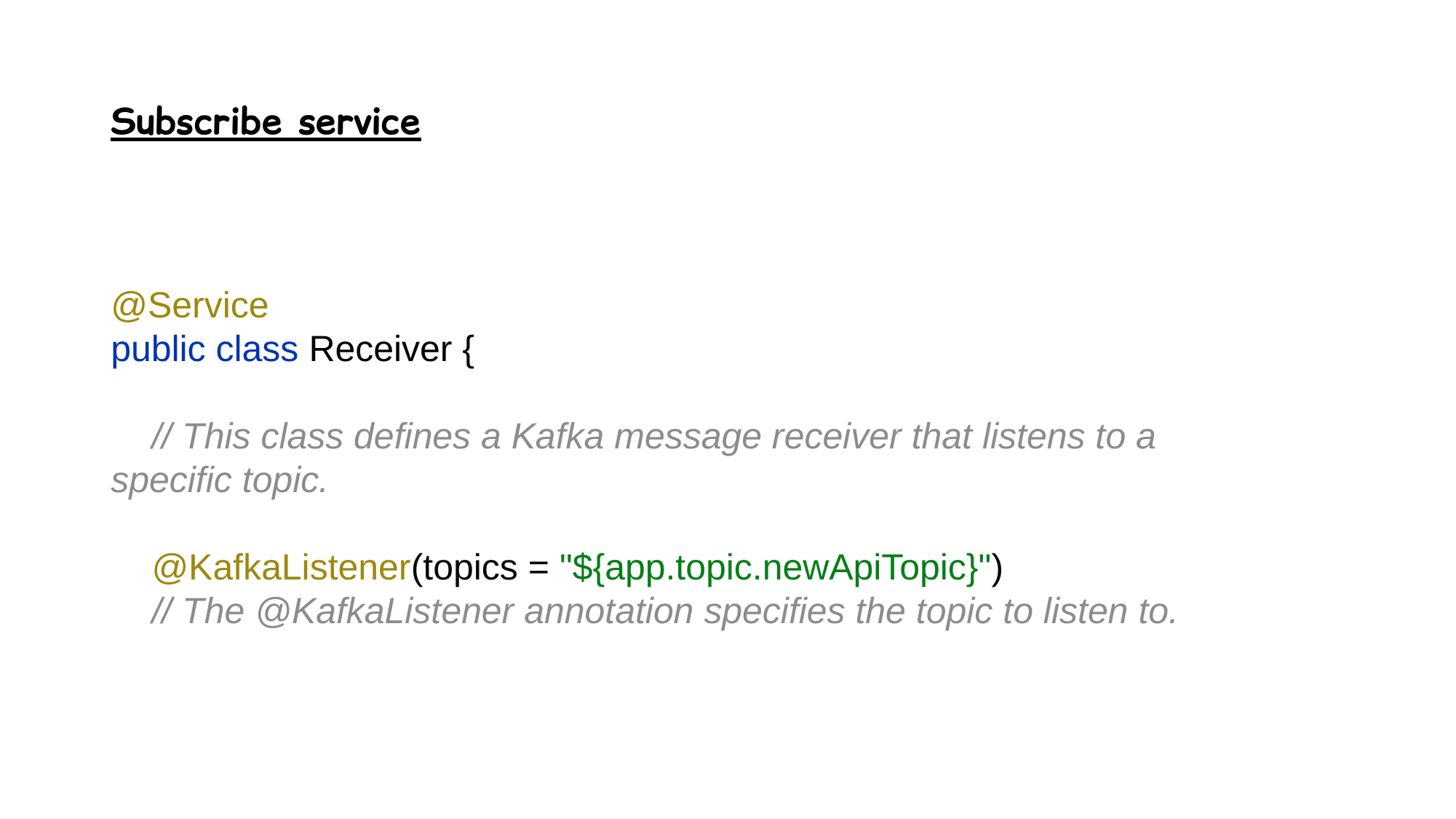

# Subscribe service
@Service
public class Receiver {
    // This class defines a Kafka message receiver that listens to a specific topic.
    @KafkaListener(topics = "${app.topic.newApiTopic}")
    // The @KafkaListener annotation specifies the topic to listen to.